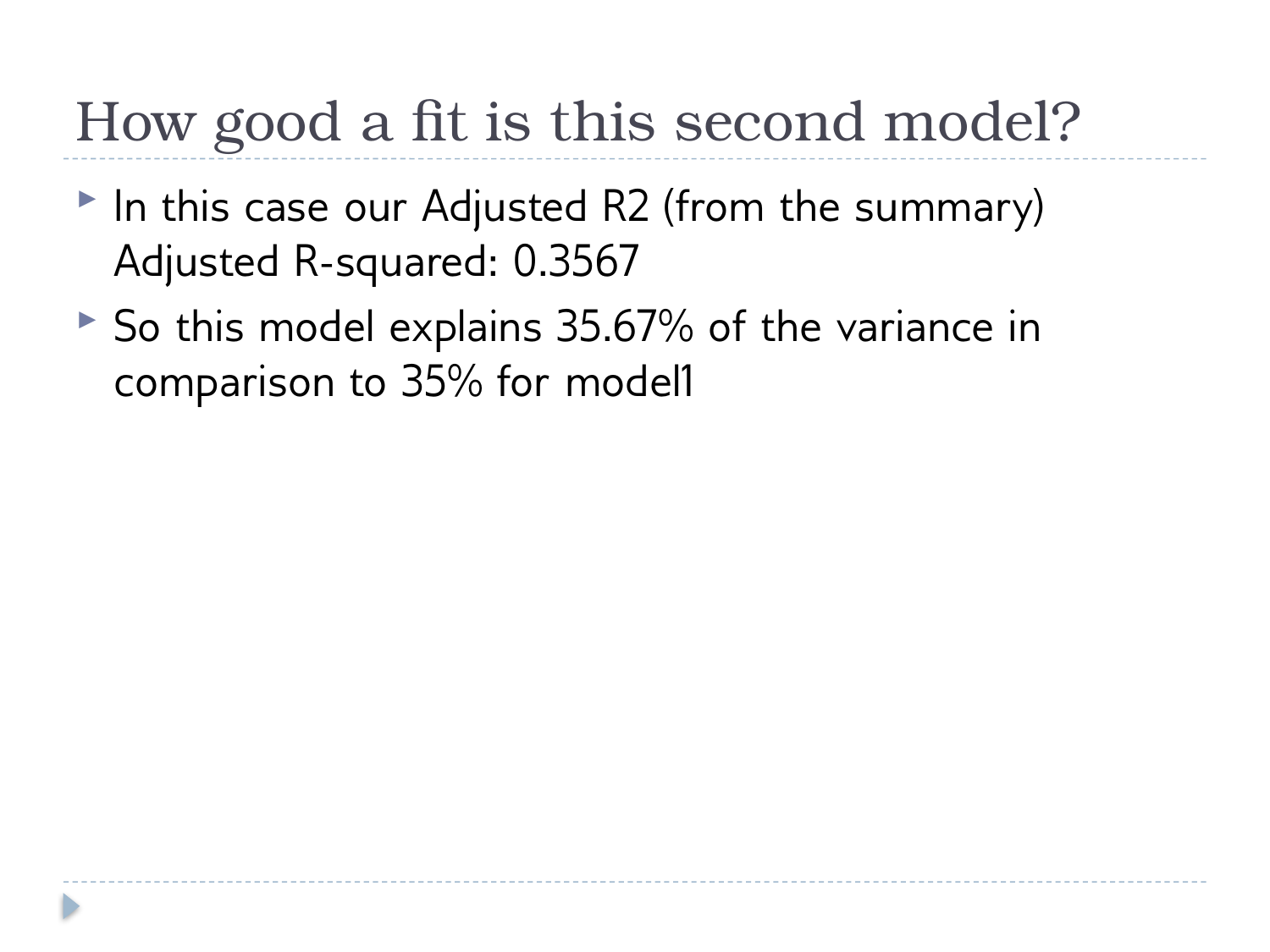

# How good a fit is this second model?
In this case our Adjusted R2 (from the summary) Adjusted R-squared: 0.3567
So this model explains 35.67% of the variance in comparison to 35% for model1